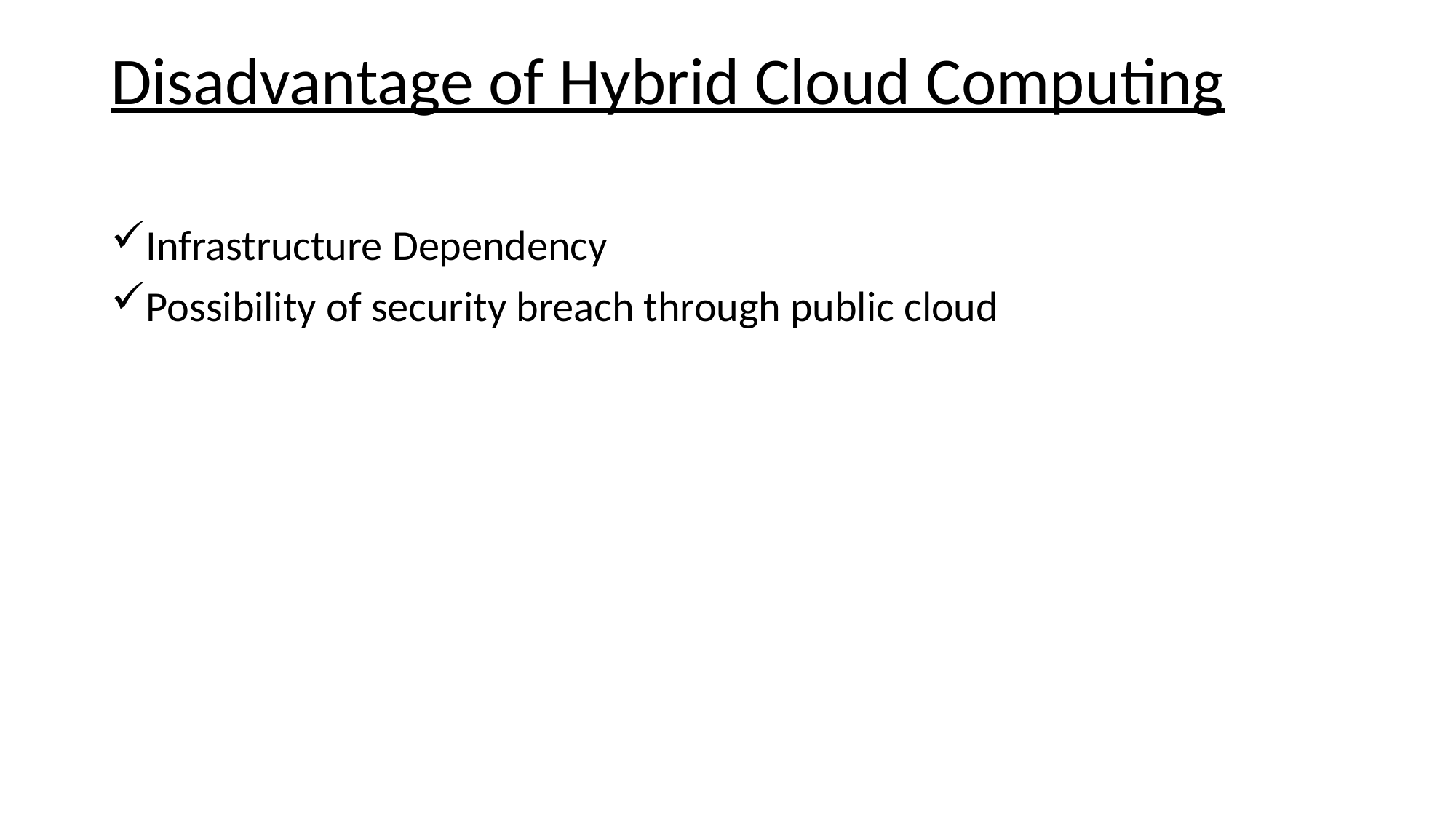

# Disadvantage of Hybrid Cloud Computing
Infrastructure Dependency
Possibility of security breach through public cloud